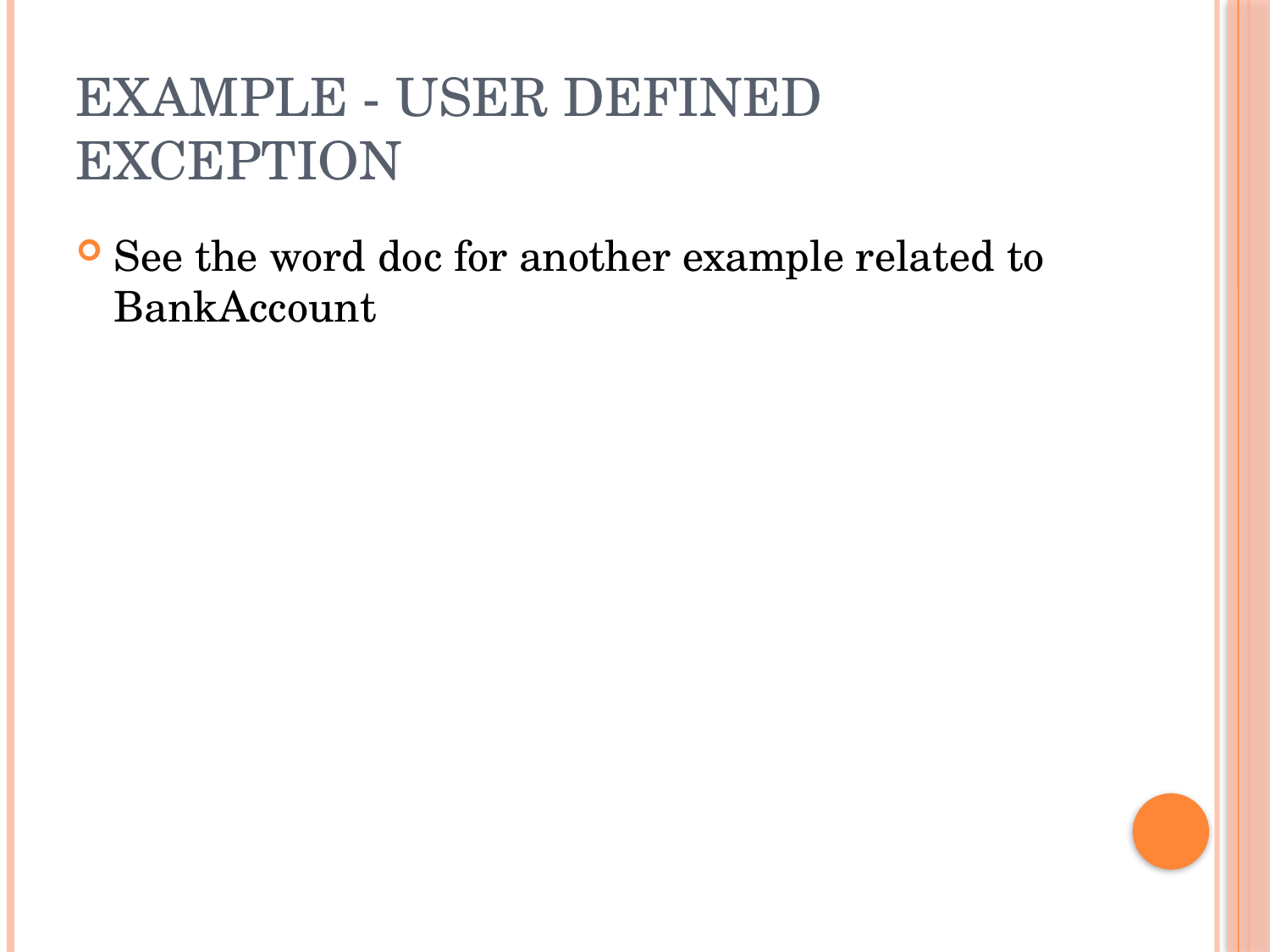

# Example - User defined exception
See the word doc for another example related to BankAccount